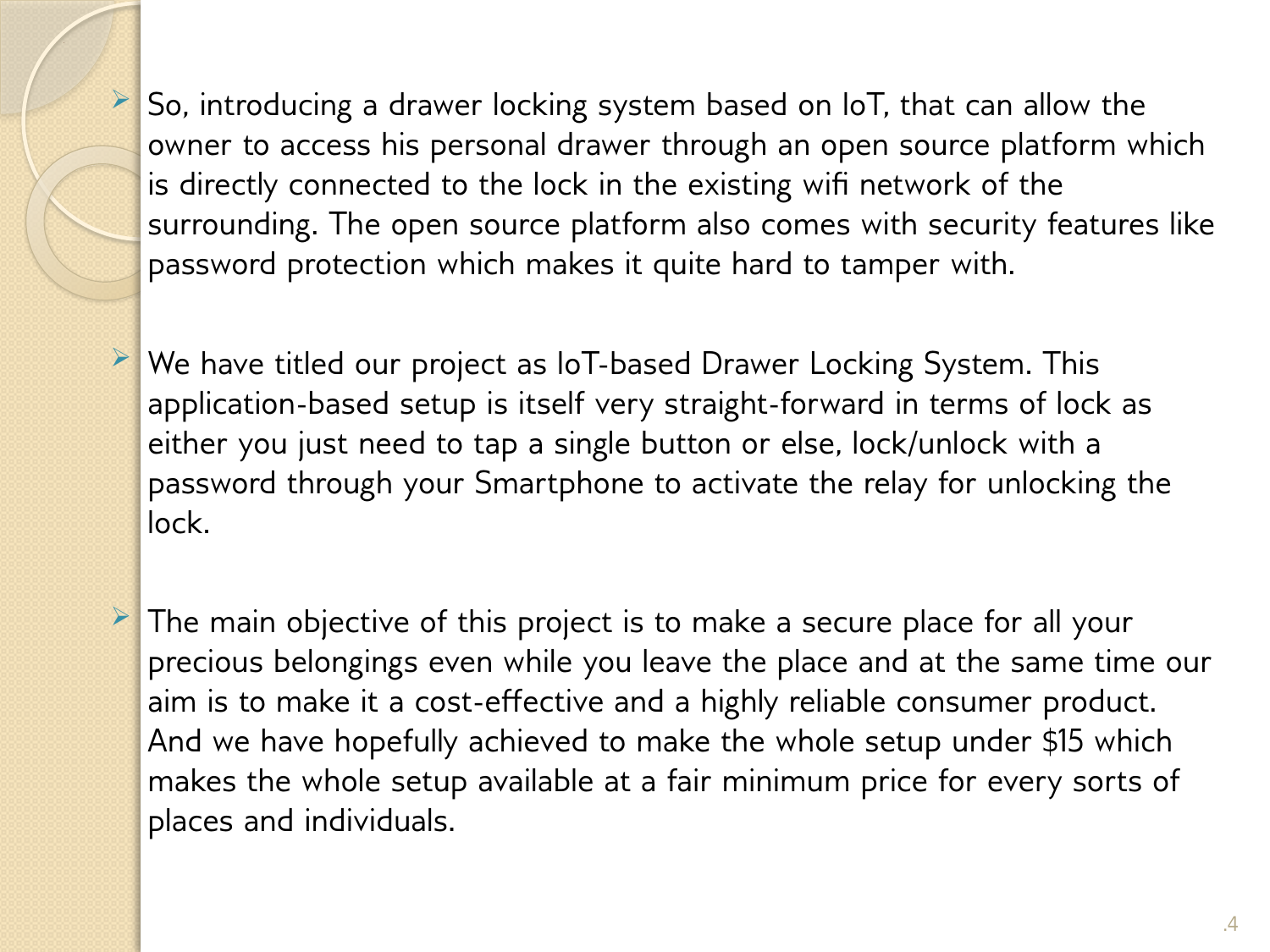

# .
So, introducing a drawer locking system based on IoT, that can allow the owner to access his personal drawer through an open source platform which is directly connected to the lock in the existing wifi network of the surrounding. The open source platform also comes with security features like password protection which makes it quite hard to tamper with.

We have titled our project as IoT-based Drawer Locking System. This application-based setup is itself very straight-forward in terms of lock as either you just need to tap a single button or else, lock/unlock with a password through your Smartphone to activate the relay for unlocking the lock.

The main objective of this project is to make a secure place for all your precious belongings even while you leave the place and at the same time our aim is to make it a cost-effective and a highly reliable consumer product.
And we have hopefully achieved to make the whole setup under $15 which makes the whole setup available at a fair minimum price for every sorts of places and individuals.
.4